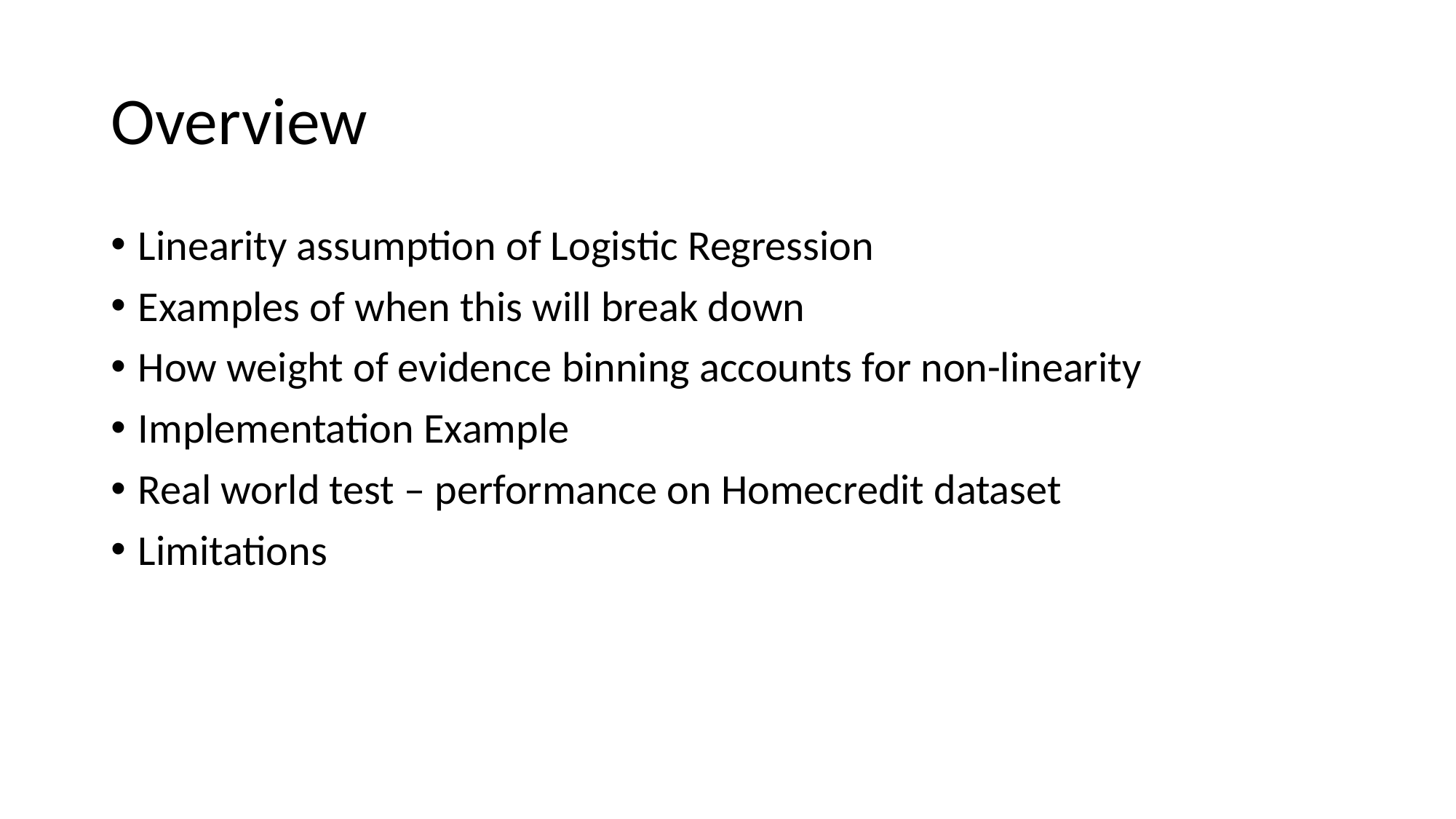

# Overview
Linearity assumption of Logistic Regression
Examples of when this will break down
How weight of evidence binning accounts for non-linearity
Implementation Example
Real world test – performance on Homecredit dataset
Limitations